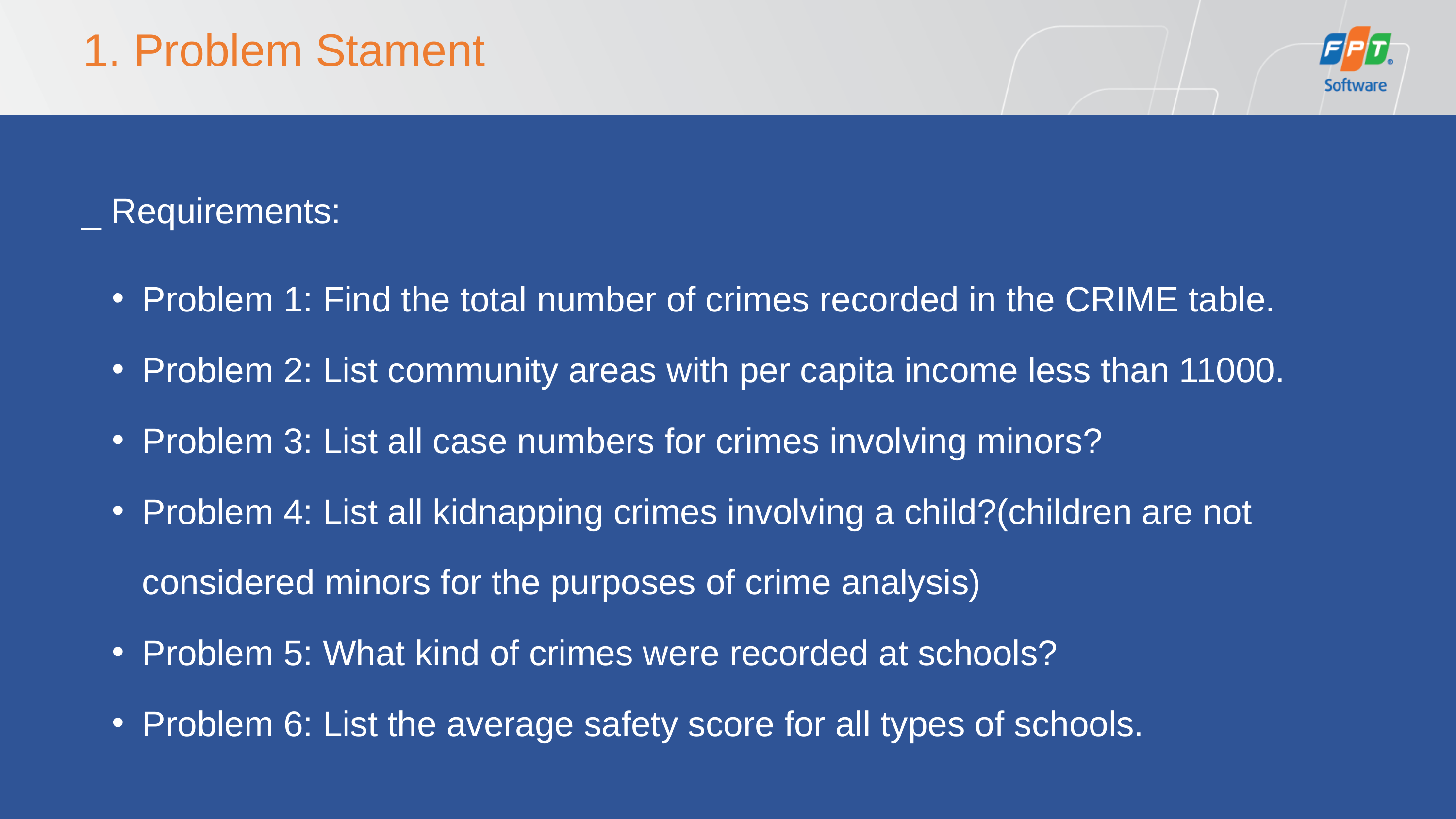

1. Problem Stament
_ Requirements:

Problem 1: Find the total number of crimes recorded in the CRIME table.
Problem 2: List community areas with per capita income less than 11000.
Problem 3: List all case numbers for crimes involving minors?
Problem 4: List all kidnapping crimes involving a child?(children are not considered minors for the purposes of crime analysis)
Problem 5: What kind of crimes were recorded at schools?
Problem 6: List the average safety score for all types of schools.